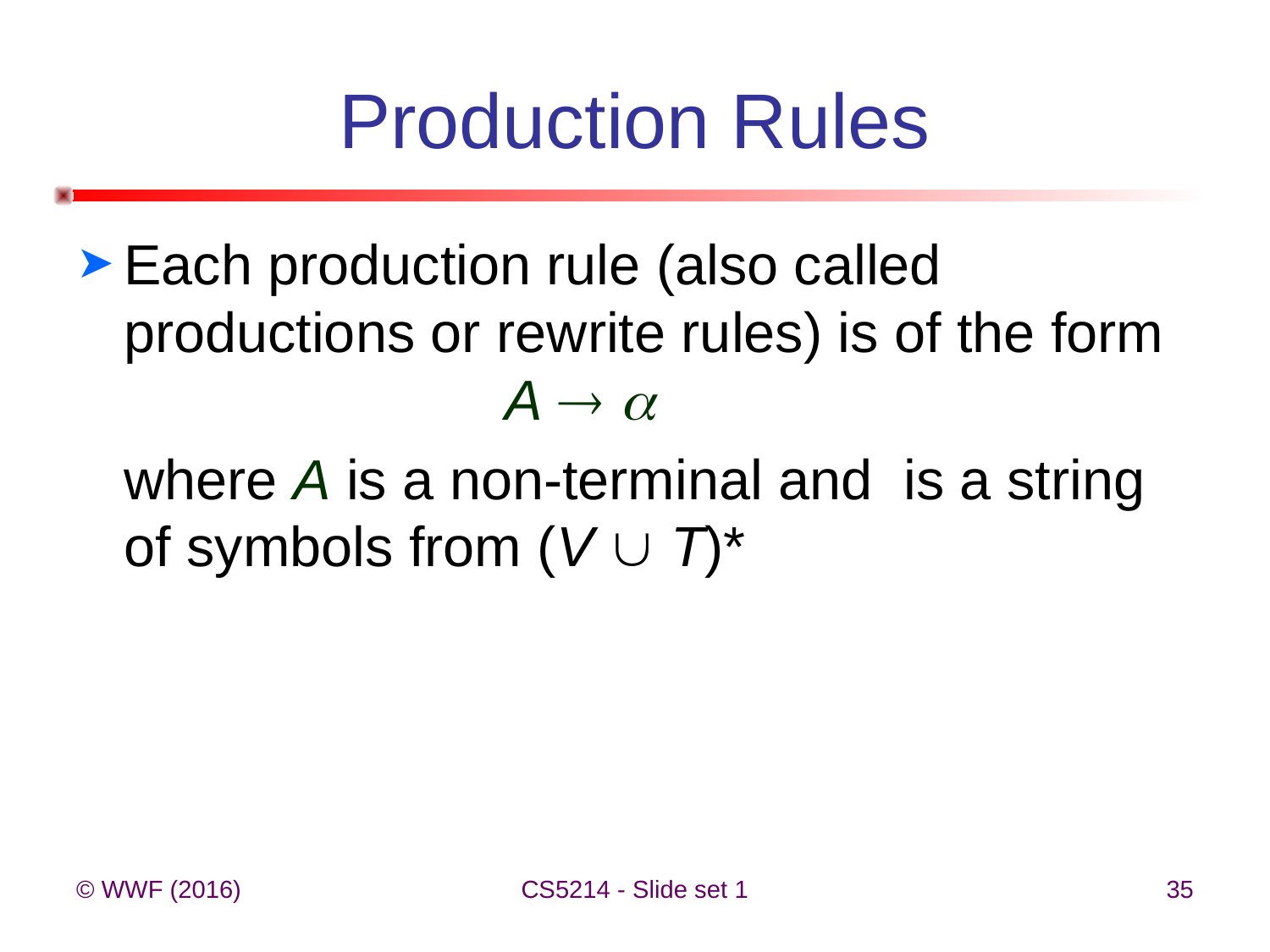

# Production Rules
Each production rule (also called productions or rewrite rules) is of the form
			A → α
	where A is a non-terminal and  is a string of symbols from (V ∪ T)*
© WWF (2016)
CS5214 - Slide set 1
35